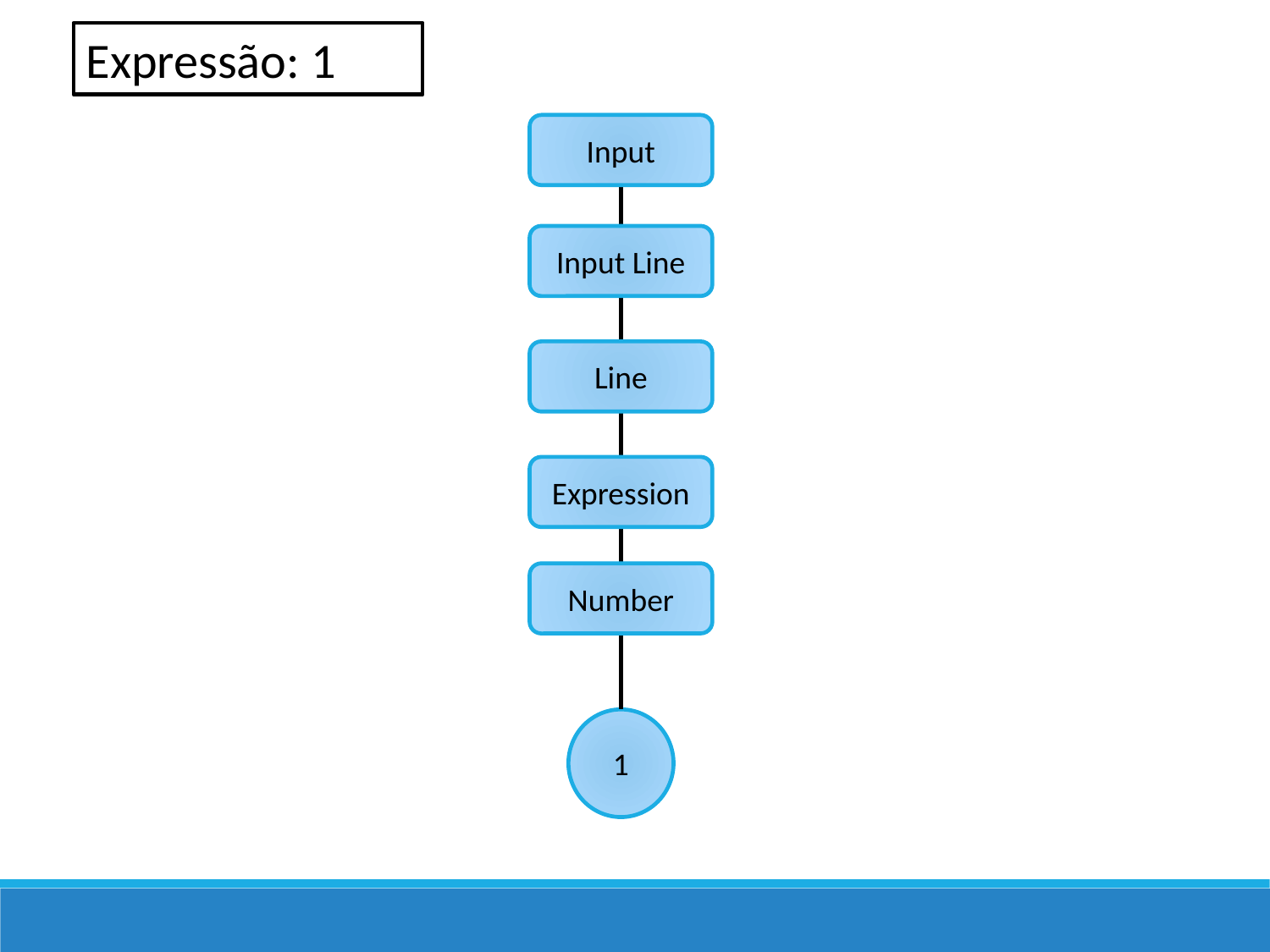

Expressão: 1
Input
Input Line
Line
Expression
Number
1